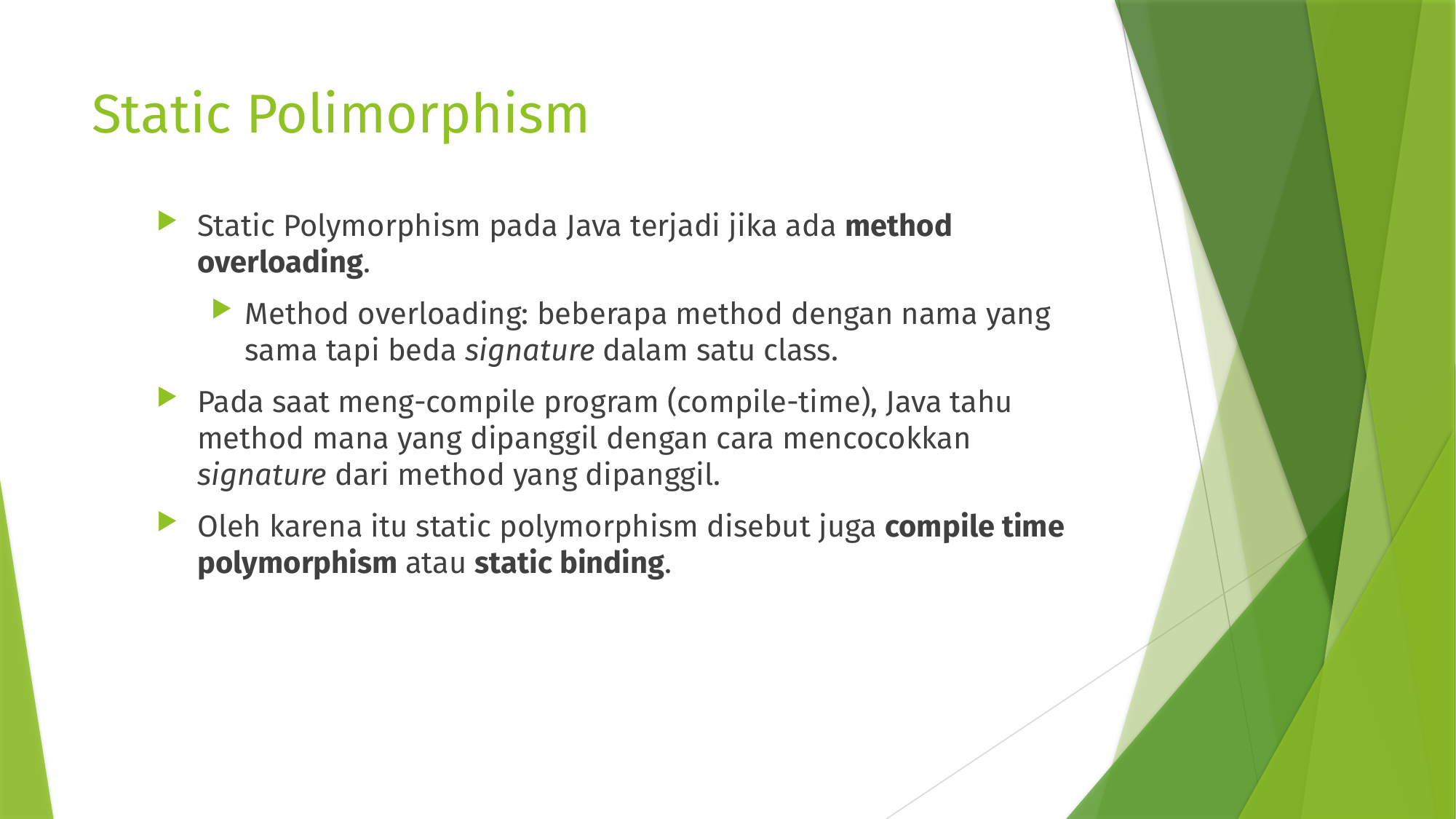

# Static Polimorphism
Static Polymorphism pada Java terjadi jika ada method overloading.
Method overloading: beberapa method dengan nama yang sama tapi beda signature dalam satu class.
Pada saat meng-compile program (compile-time), Java tahu method mana yang dipanggil dengan cara mencocokkan signature dari method yang dipanggil.
Oleh karena itu static polymorphism disebut juga compile time polymorphism atau static binding.